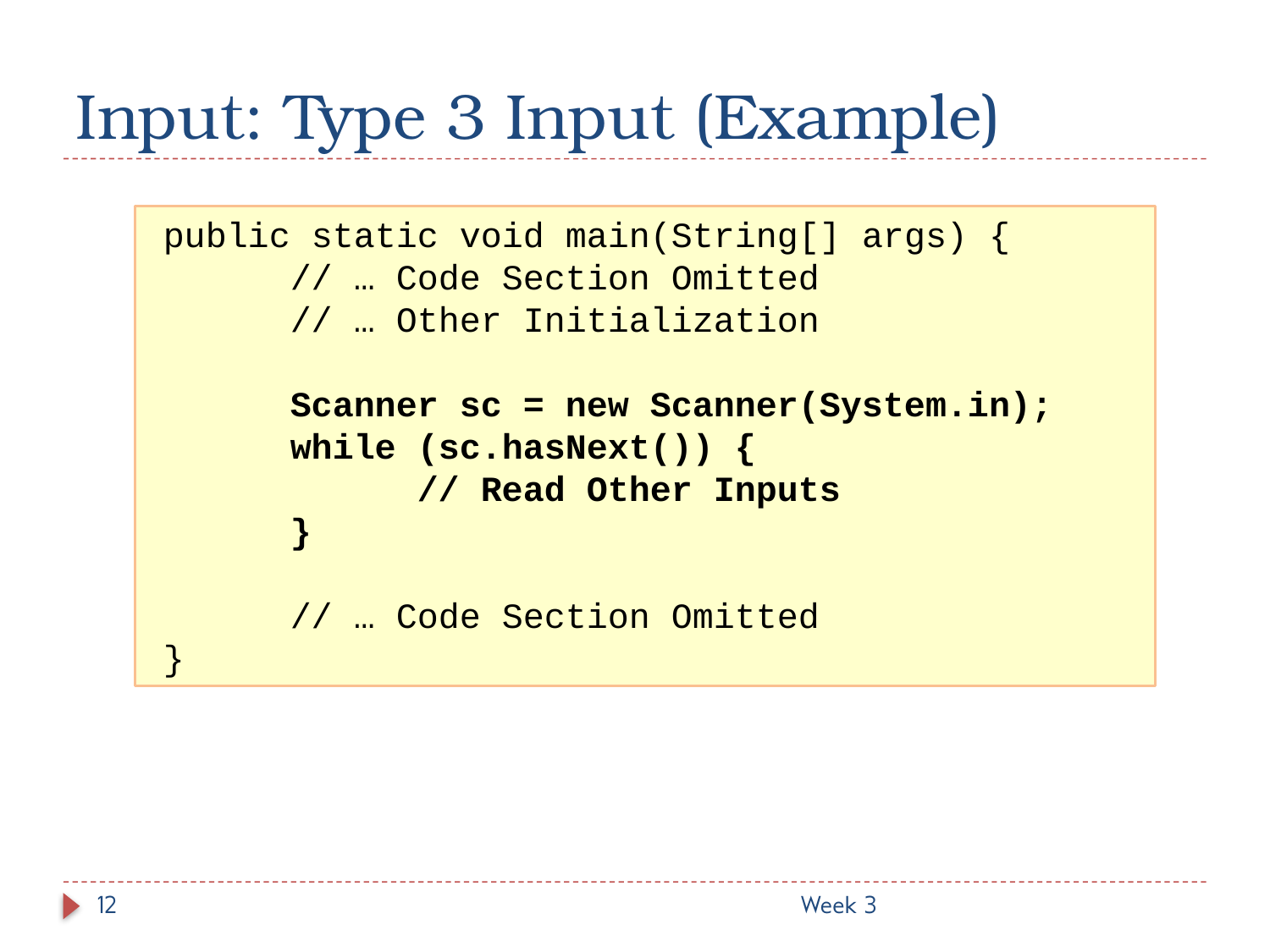

# Input: Type 3 Input (Example)
public static void main(String[] args) {
	// … Code Section Omitted
	// … Other Initialization

	Scanner sc = new Scanner(System.in); 	while (sc.hasNext()) {
		// Read Other Inputs
	}
 	// … Code Section Omitted
}
12
Week 3